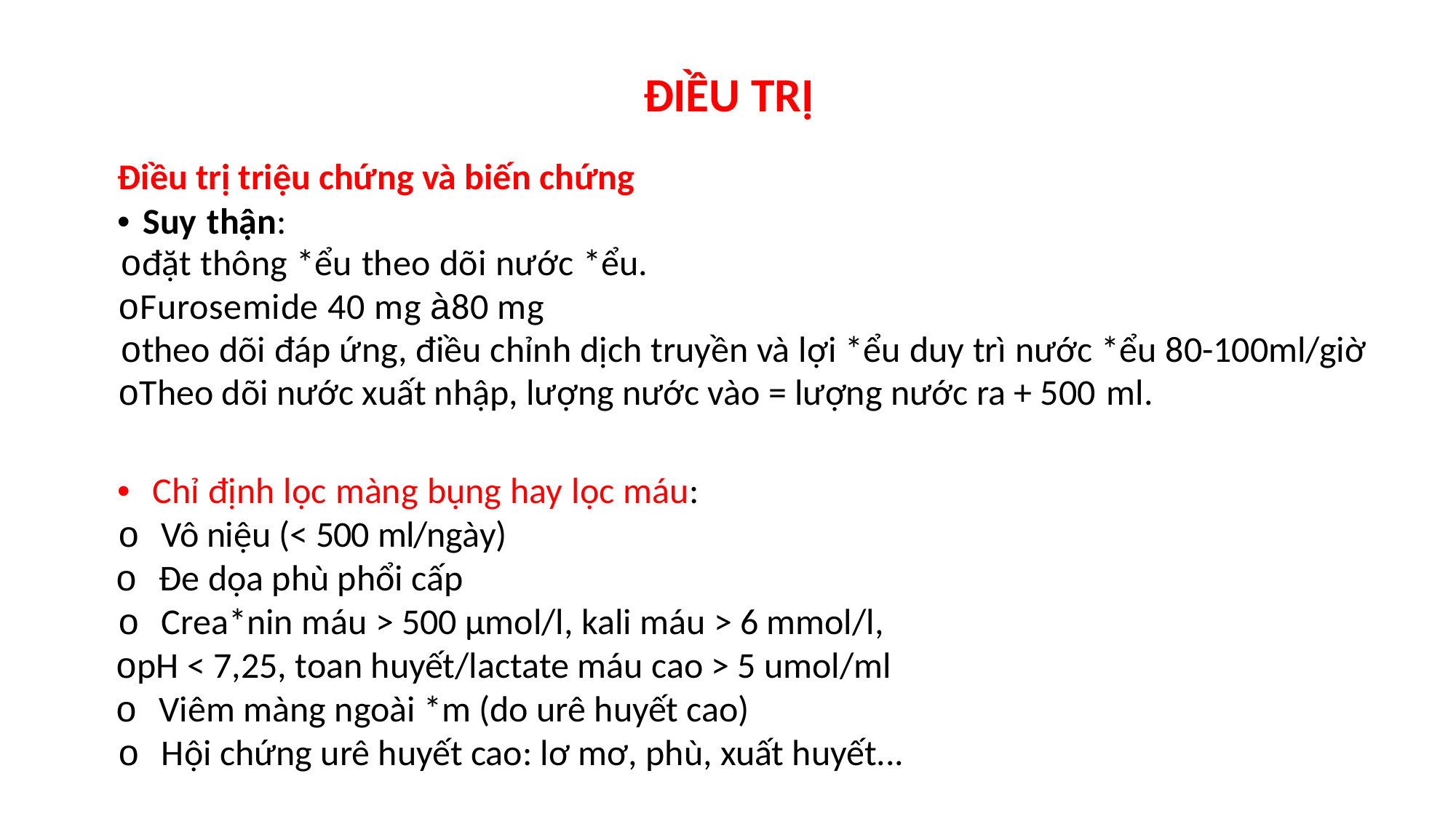

ĐIỀU TRỊ
Điều trị triệu chứng và biến chứng
• Suy thận:
ođặt thông *ểu theo dõi nước *ểu.
oFurosemide 40 mg à80 mg
otheo dõi đáp ứng, điều chỉnh dịch truyền và lợi *ểu duy trì nước *ểu 80-100ml/giờ oTheo dõi nước xuất nhập, lượng nước vào = lượng nước ra + 500 ml.

•  Chỉ định lọc màng bụng hay lọc máu:
o Vô niệu (< 500 ml/ngày)
o Đe dọa phù phổi cấp
o Crea*nin máu > 500 μmol/l, kali máu > 6 mmol/l,
opH < 7,25, toan huyết/lactate máu cao > 5 umol/ml
o Viêm màng ngoài *m (do urê huyết cao)
o Hội chứng urê huyết cao: lơ mơ, phù, xuất huyết...